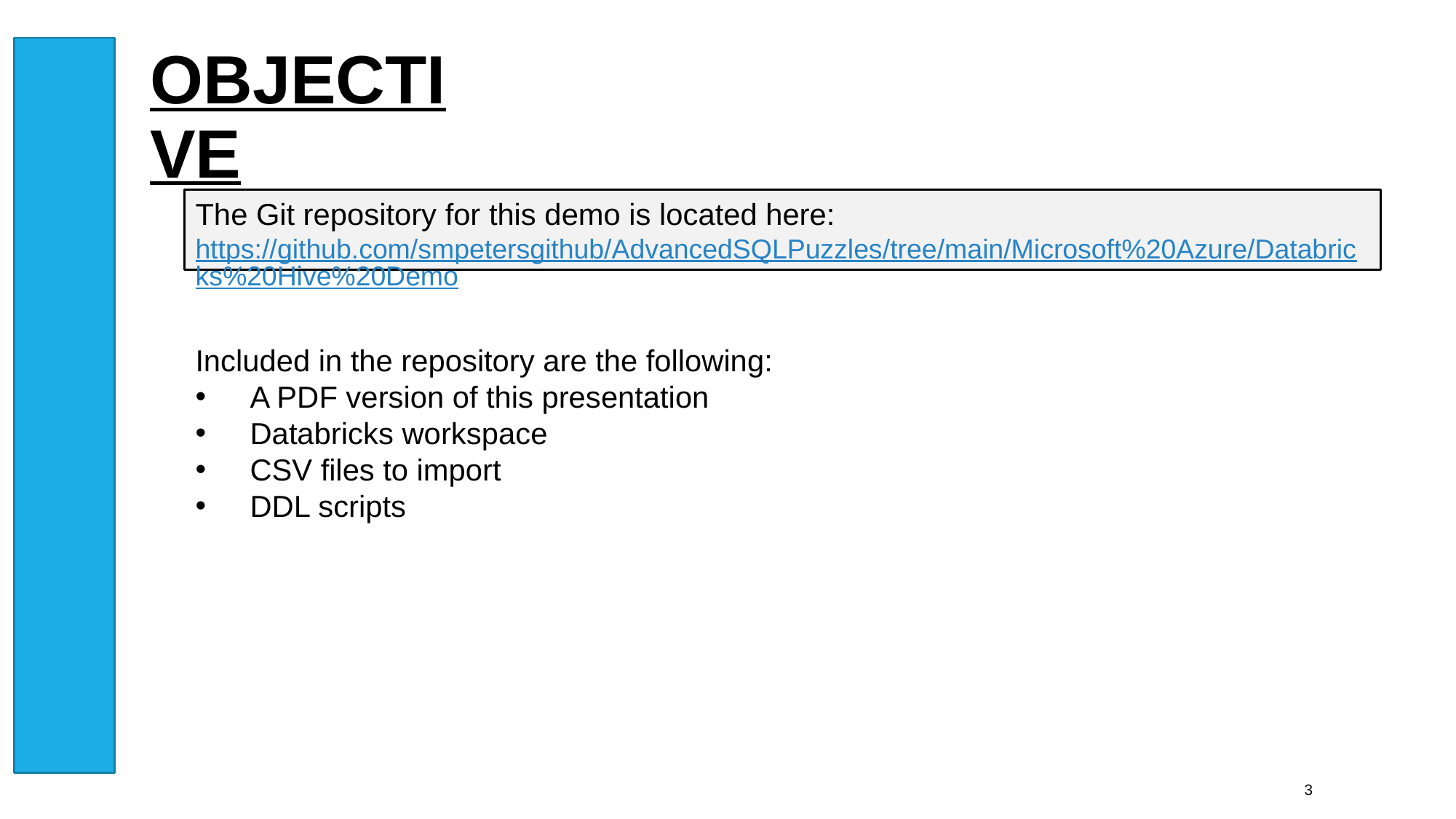

OBJECTIVE
The Git repository for this demo is located here:
https://github.com/smpetersgithub/AdvancedSQLPuzzles/tree/main/Microsoft%20Azure/Databricks%20Hive%20Demo
Included in the repository are the following:
A PDF version of this presentation
Databricks workspace
CSV files to import
DDL scripts
3